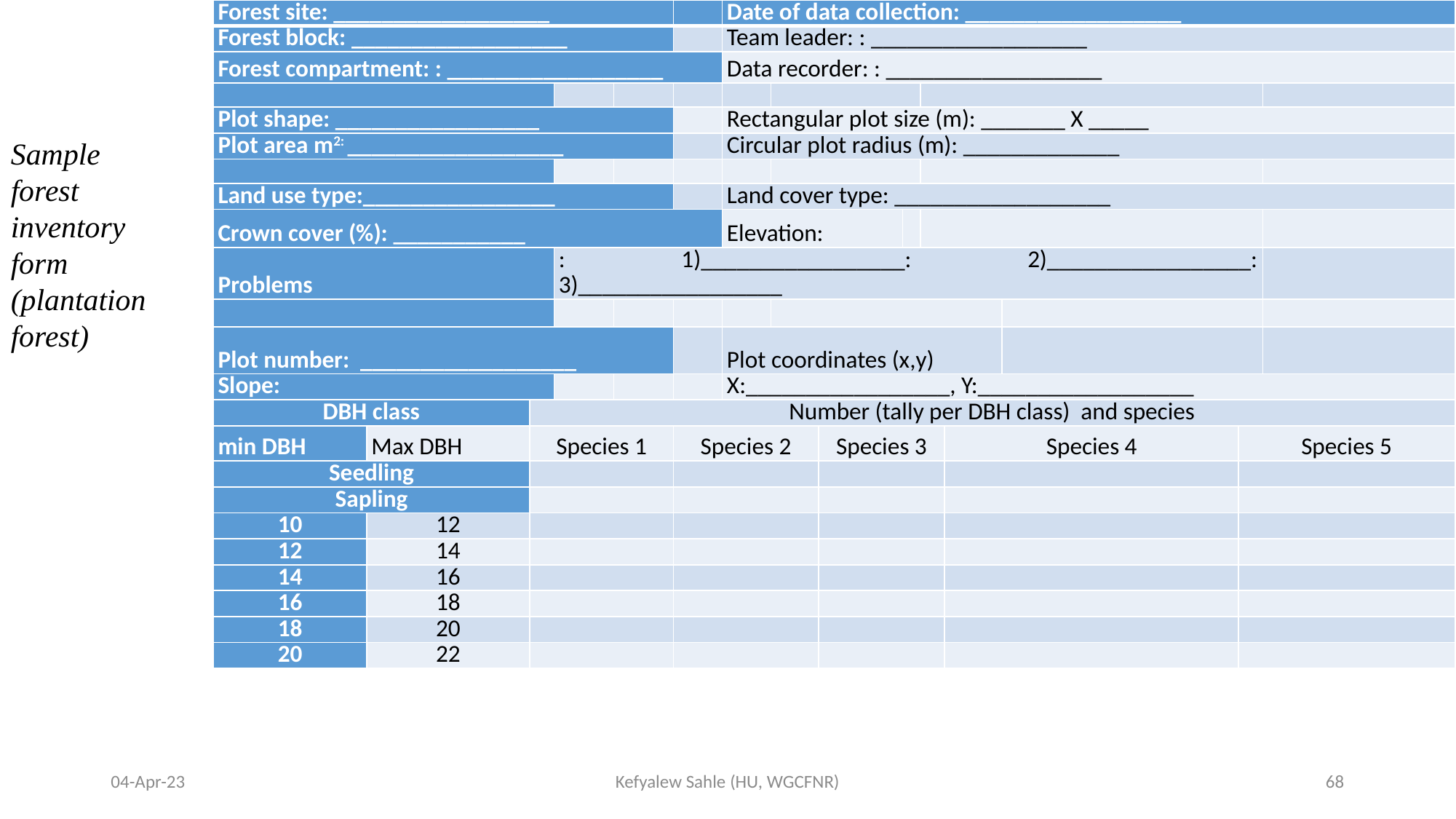

| Forest site: \_\_\_\_\_\_\_\_\_\_\_\_\_\_\_\_\_\_ |  |  |  |  |  | Date of data collection: \_\_\_\_\_\_\_\_\_\_\_\_\_\_\_\_\_\_ |  |  |  |  |  |  |  |  |
| --- | --- | --- | --- | --- | --- | --- | --- | --- | --- | --- | --- | --- | --- | --- |
| Forest block: \_\_\_\_\_\_\_\_\_\_\_\_\_\_\_\_\_\_ |  |  |  |  |  | Team leader: : \_\_\_\_\_\_\_\_\_\_\_\_\_\_\_\_\_\_ |  |  |  |  |  |  |  |  |
| Forest compartment: : \_\_\_\_\_\_\_\_\_\_\_\_\_\_\_\_\_\_ |  |  |  |  |  | Data recorder: : \_\_\_\_\_\_\_\_\_\_\_\_\_\_\_\_\_\_ |  |  |  |  |  |  |  |  |
|  |  |  |  |  |  |  |  |  |  |  |  |  |  |  |
| Plot shape: \_\_\_\_\_\_\_\_\_\_\_\_\_\_\_\_\_ |  |  |  |  |  | Rectangular plot size (m): \_\_\_\_\_\_\_ X \_\_\_\_\_ |  |  |  |  |  |  |  |  |
| Plot area m2: \_\_\_\_\_\_\_\_\_\_\_\_\_\_\_\_\_\_ |  |  |  |  |  | Circular plot radius (m): \_\_\_\_\_\_\_\_\_\_\_\_\_ |  |  |  |  |  |  |  |  |
|  |  |  |  |  |  |  |  |  |  |  |  |  |  |  |
| Land use type:\_\_\_\_\_\_\_\_\_\_\_\_\_\_\_\_ |  |  |  |  |  | Land cover type: \_\_\_\_\_\_\_\_\_\_\_\_\_\_\_\_\_\_ |  |  |  |  |  |  |  |  |
| Crown cover (%): \_\_\_\_\_\_\_\_\_\_\_ |  |  |  |  |  | Elevation: |  |  |  |  |  |  |  |  |
| Problems |  |  | : 1)\_\_\_\_\_\_\_\_\_\_\_\_\_\_\_\_\_: 2)\_\_\_\_\_\_\_\_\_\_\_\_\_\_\_\_\_: 3)\_\_\_\_\_\_\_\_\_\_\_\_\_\_\_\_\_ |  |  |  |  |  |  |  |  |  |  |  |
|  |  |  |  |  |  |  |  |  |  |  |  |  |  |  |
| Plot number: \_\_\_\_\_\_\_\_\_\_\_\_\_\_\_\_\_\_ |  |  |  |  |  | Plot coordinates (x,y) |  |  |  |  |  |  |  |  |
| Slope: |  |  |  |  |  | X:\_\_\_\_\_\_\_\_\_\_\_\_\_\_\_\_\_, Y:\_\_\_\_\_\_\_\_\_\_\_\_\_\_\_\_\_\_ |  |  |  |  |  |  |  |  |
| DBH class |  | Number (tally per DBH class) and species |  |  |  |  |  |  |  |  |  |  |  |  |
| min DBH | Max DBH | Species 1 |  |  | Species 2 |  |  | Species 3 |  |  | Species 4 |  | Species 5 |  |
| Seedling |  |  |  |  |  |  |  |  |  |  |  |  |  |  |
| Sapling |  |  |  |  |  |  |  |  |  |  |  |  |  |  |
| 10 | 12 |  |  |  |  |  |  |  |  |  |  |  |  |  |
| 12 | 14 |  |  |  |  |  |  |  |  |  |  |  |  |  |
| 14 | 16 |  |  |  |  |  |  |  |  |  |  |  |  |  |
| 16 | 18 |  |  |  |  |  |  |  |  |  |  |  |  |  |
| 18 | 20 |  |  |  |  |  |  |  |  |  |  |  |  |  |
| 20 | 22 |  |  |  |  |  |  |  |  |  |  |  |  |  |
Sample forest inventory form (plantation forest)
04-Apr-23
Kefyalew Sahle (HU, WGCFNR)
68